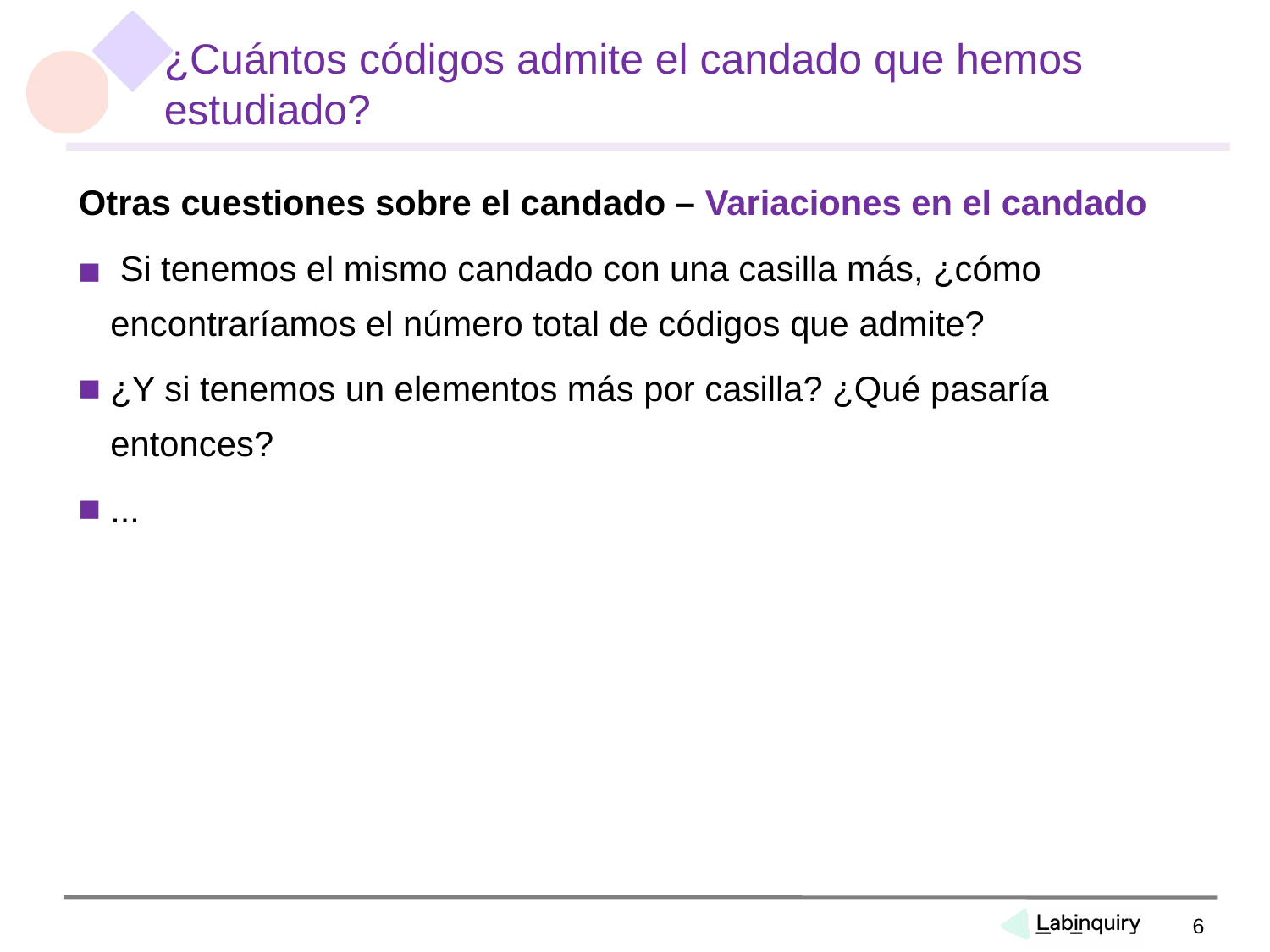

# ¿Cuántos códigos admite el candado que hemos estudiado?
Otras cuestiones sobre el candado – Variaciones en el candado
 Si tenemos el mismo candado con una casilla más, ¿cómo encontraríamos el número total de códigos que admite?
¿Y si tenemos un elementos más por casilla? ¿Qué pasaría entonces?
...